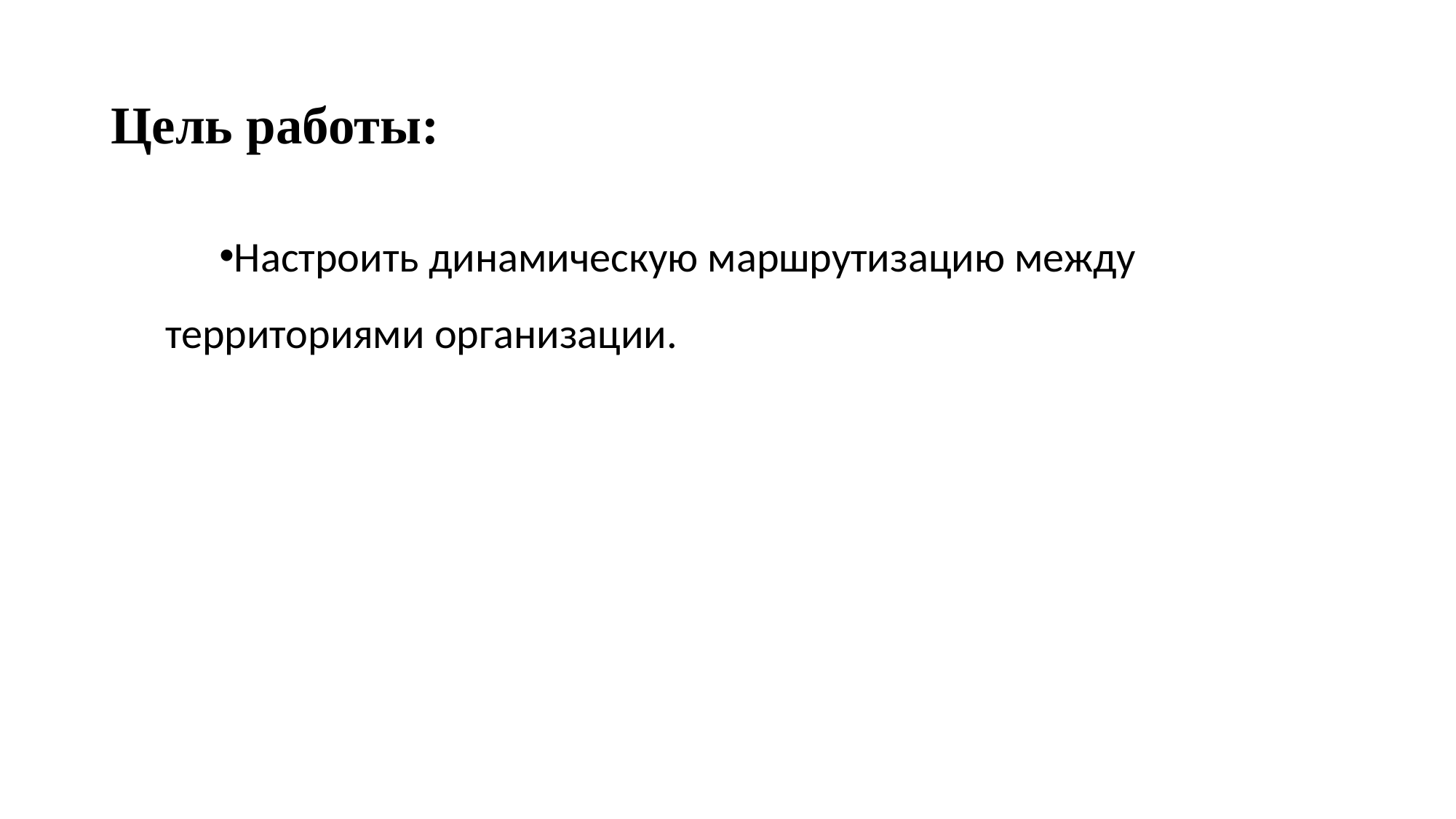

# Цель работы:
Настроить динамическую маршрутизацию между территориями организации.